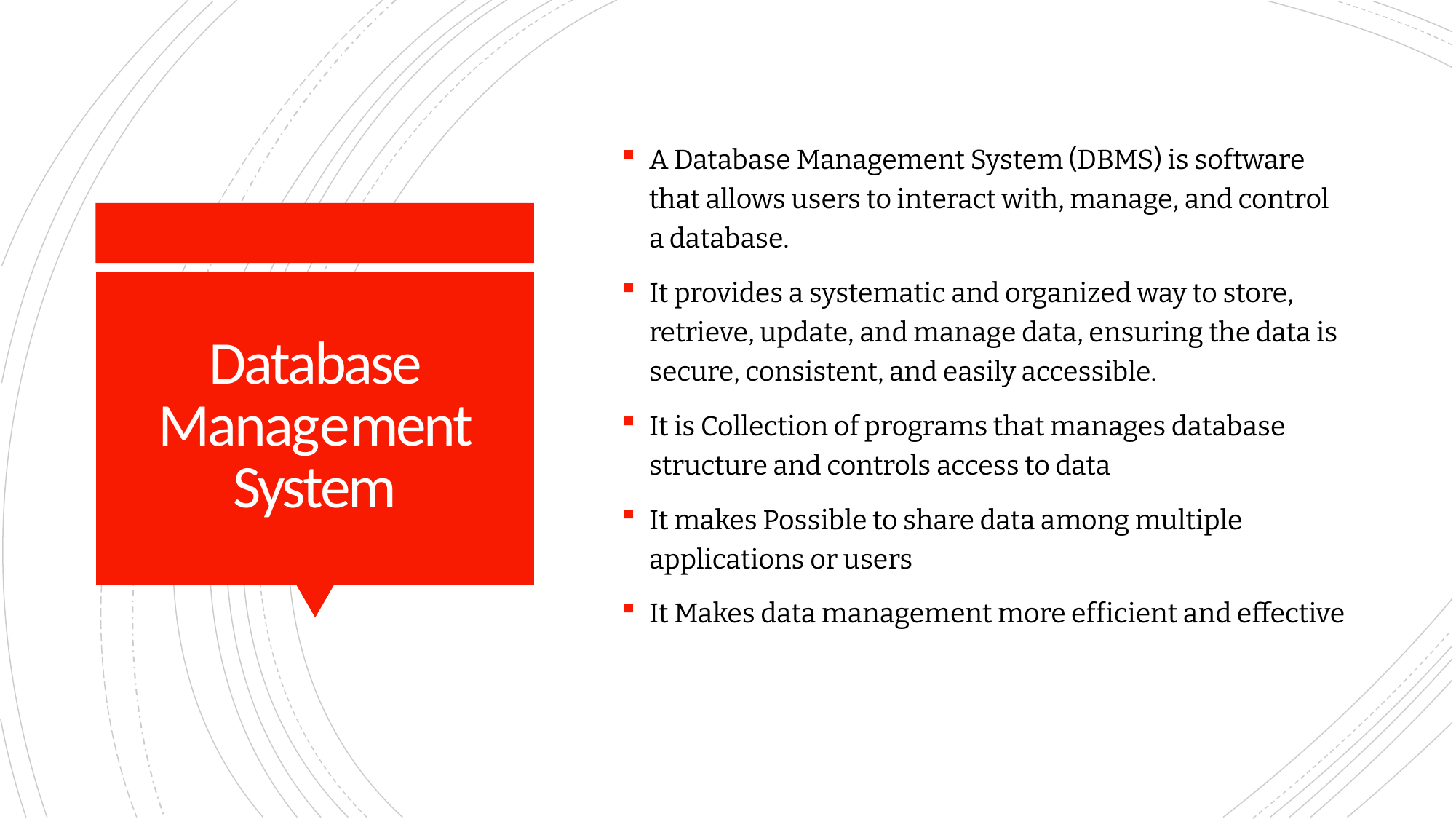

A Database Management System (DBMS) is software that allows users to interact with, manage, and control a database.
It provides a systematic and organized way to store, retrieve, update, and manage data, ensuring the data is secure, consistent, and easily accessible.
It is Collection of programs that manages database structure and controls access to data
It makes Possible to share data among multiple applications or users
It Makes data management more efficient and effective

# Database Management System